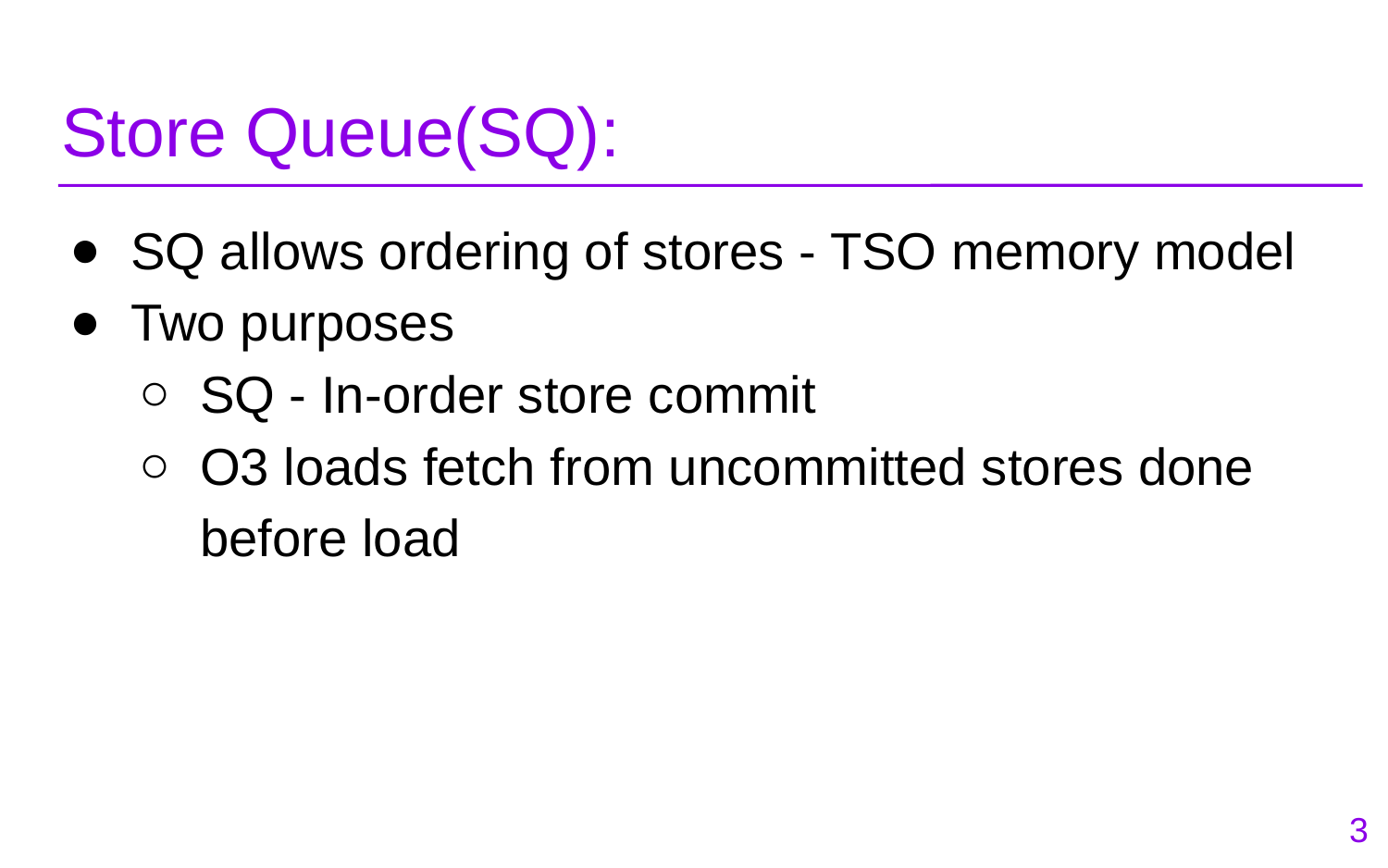

# Store Queue(SQ):
SQ allows ordering of stores - TSO memory model
Two purposes
SQ - In-order store commit
O3 loads fetch from uncommitted stores done before load
3